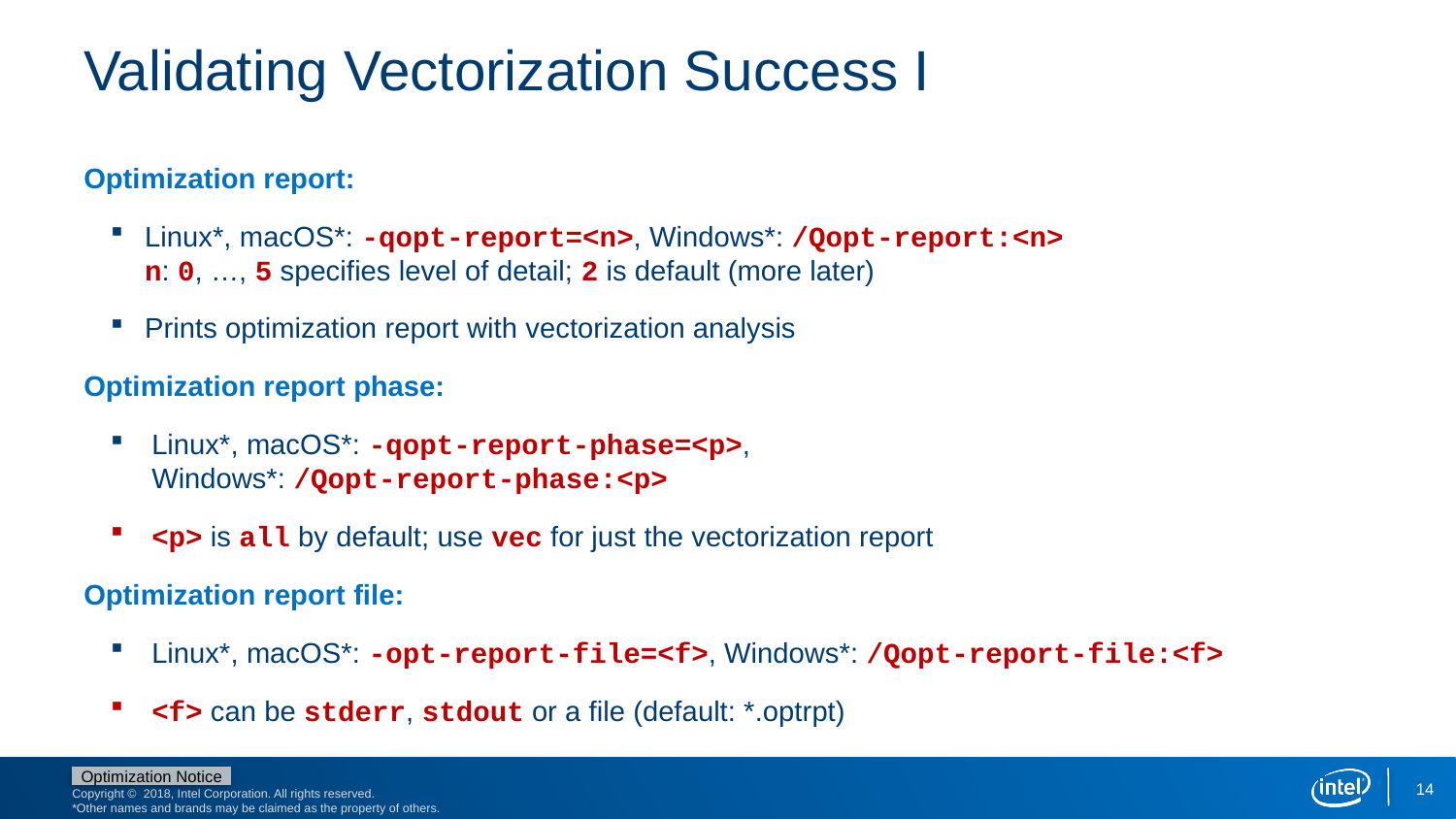

# Validating Vectorization Success I
Optimization report:
Linux*, macOS*: -qopt-report=<n>, Windows*: /Qopt-report:<n>
n: 0, …, 5 specifies level of detail; 2 is default (more later)
Prints optimization report with vectorization analysis
Optimization report phase:
Linux*, macOS*: -qopt-report-phase=<p>,
Windows*: /Qopt-report-phase:<p>
<p> is all by default; use vec for just the vectorization report
Optimization report file:
Linux*, macOS*: -opt-report-file=<f>, Windows*: /Qopt-report-file:<f>
<f> can be stderr, stdout or a file (default: *.optrpt)
14